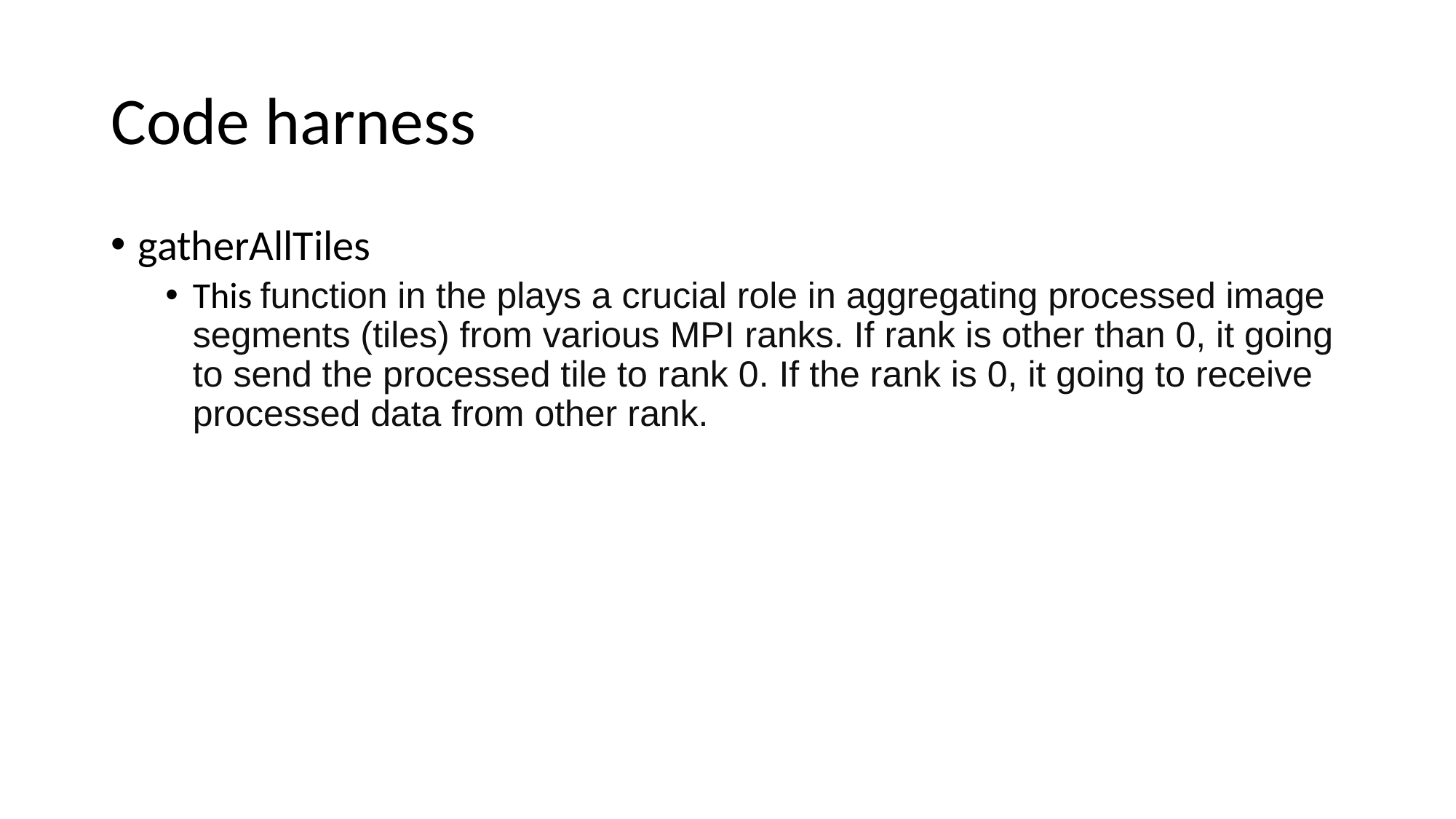

# Code harness
gatherAllTiles
This function in the plays a crucial role in aggregating processed image segments (tiles) from various MPI ranks. If rank is other than 0, it going to send the processed tile to rank 0. If the rank is 0, it going to receive processed data from other rank.